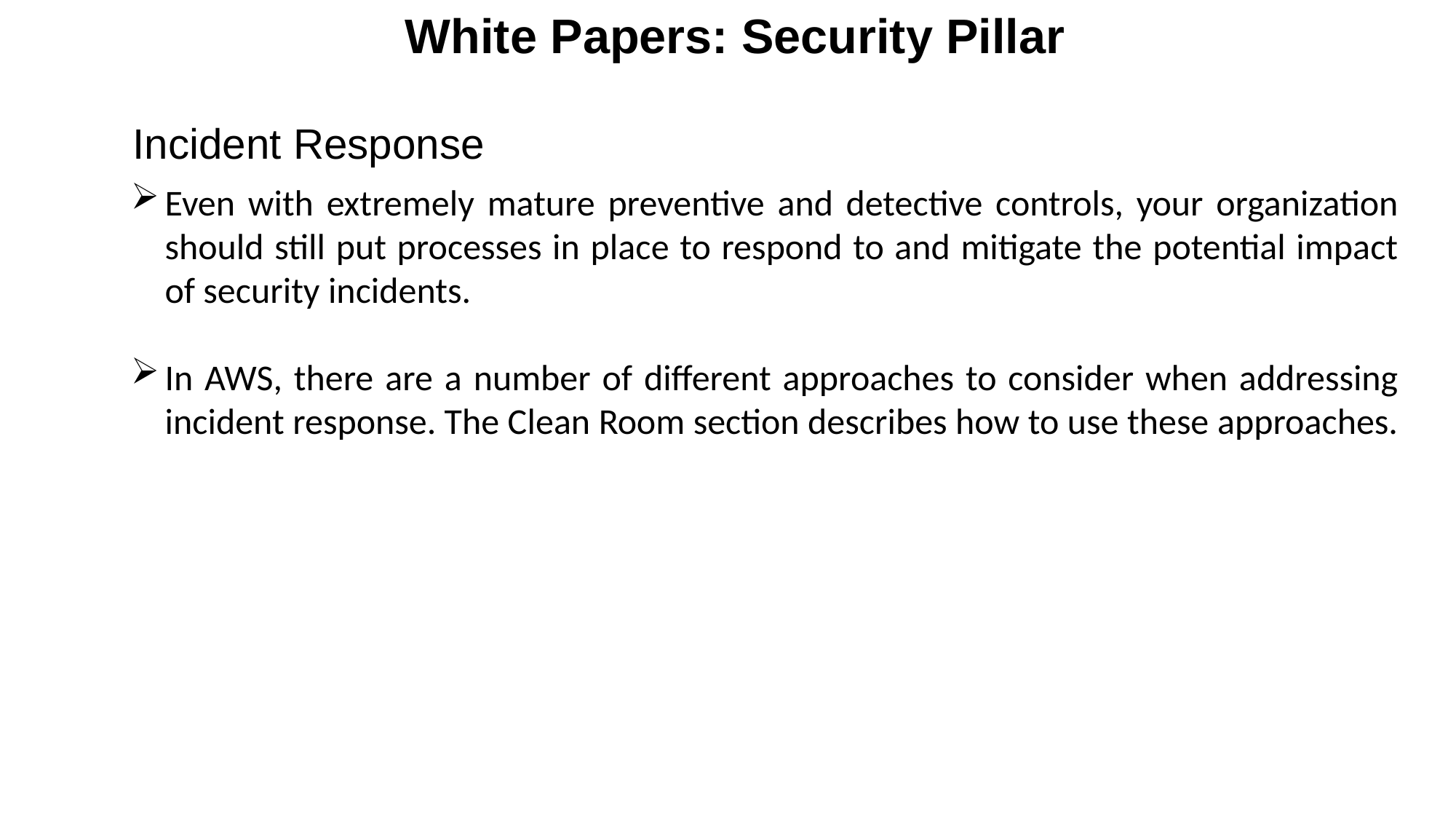

White Papers: Security Pillar
Incident Response
Even with extremely mature preventive and detective controls, your organization should still put processes in place to respond to and mitigate the potential impact of security incidents.

In AWS, there are a number of different approaches to consider when addressing incident response. The Clean Room section describes how to use these approaches.